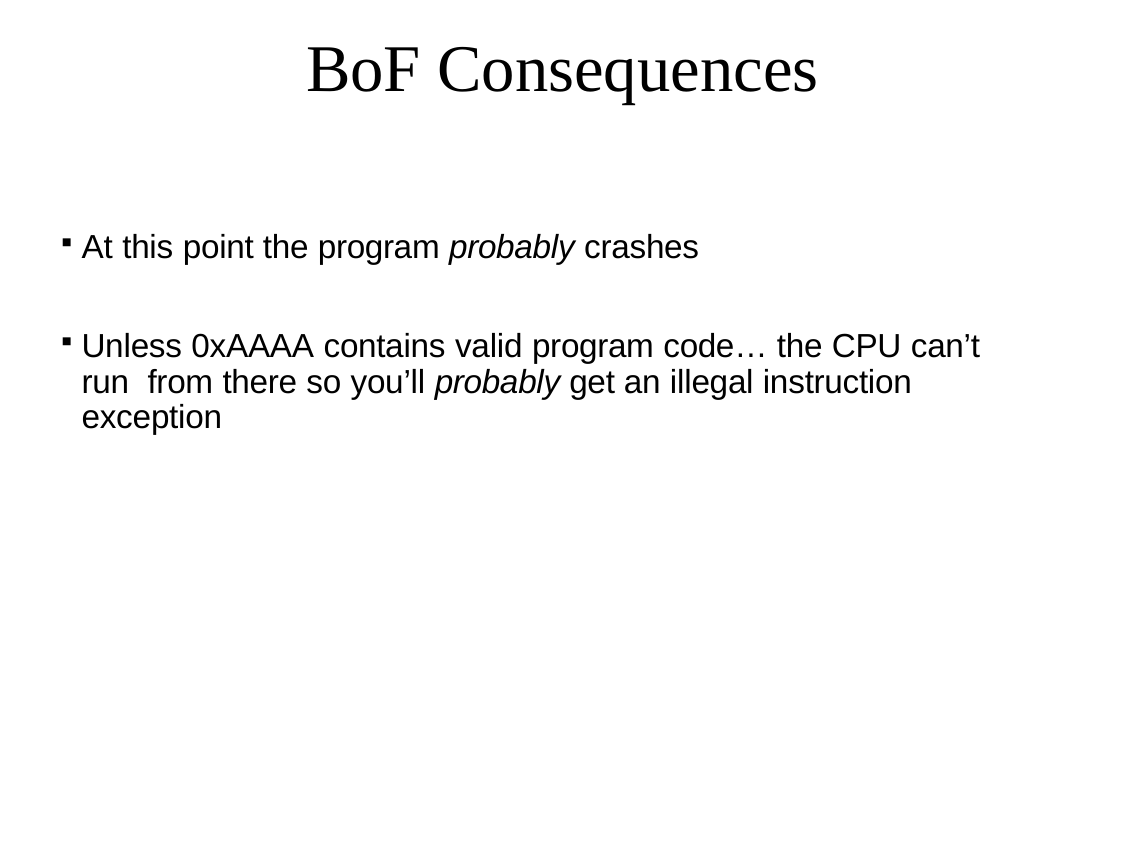

BoF Consequences
At this point the program probably crashes

Unless 0xAAAA contains valid program code… the CPU can’t run  from there so you’ll probably get an illegal instruction exception